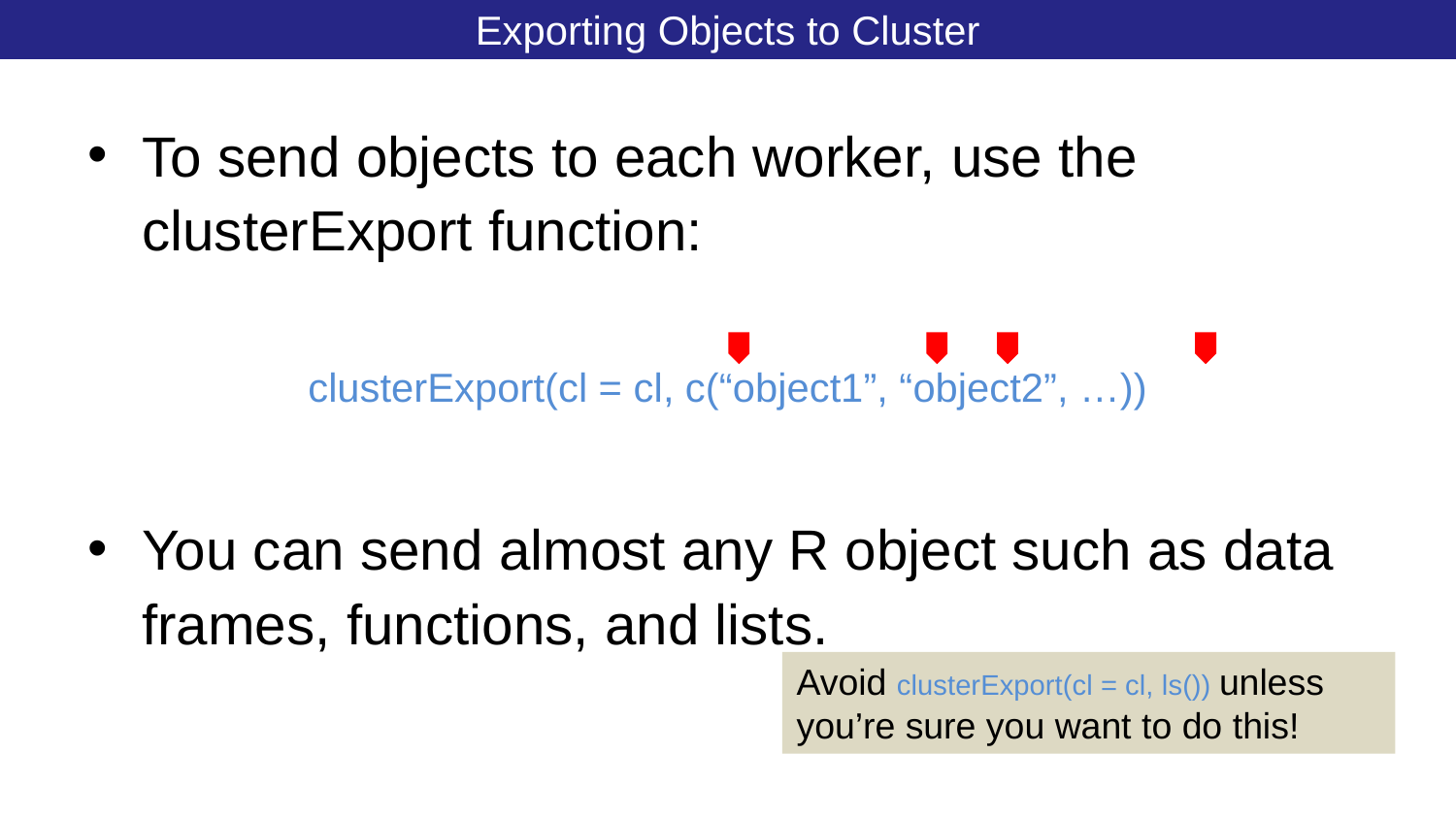

# Exporting Objects to Cluster
24
To send objects to each worker, use the clusterExport function:

clusterExport(cl = cl, c(“object1”, “object2”, …))

You can send almost any R object such as data frames, functions, and lists.

Avoid clusterExport(cl = cl, ls()) unless you’re sure you want to do this!